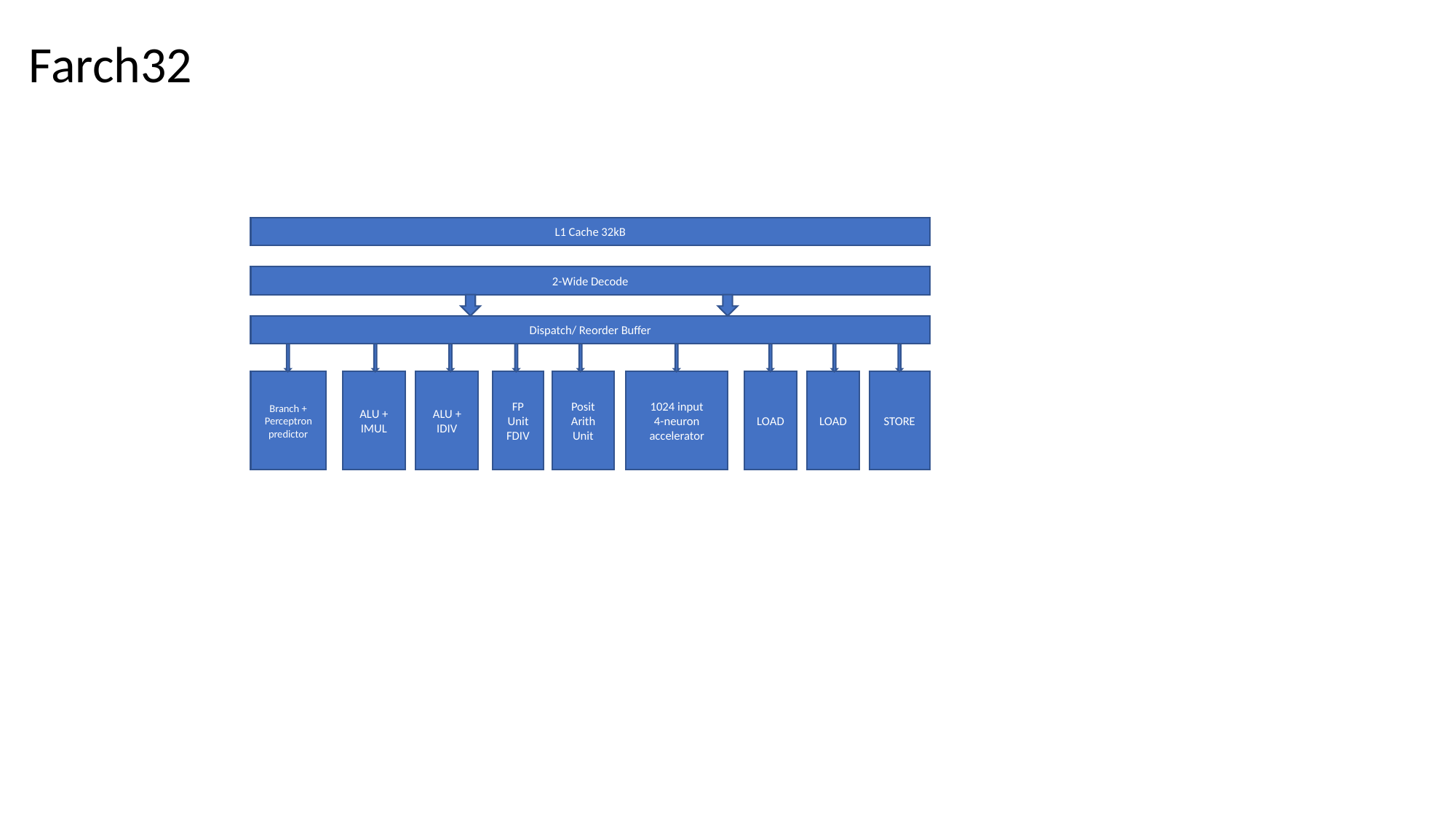

# Farch32
L1 Cache 32kB
2-Wide Decode

Dispatch/ Reorder Buffer

Branch +
Perceptron
predictor
ALU + IMUL
ALU + IDIV
FP Unit
FDIV
Posit
Arith
Unit
1024 input
4-neuron accelerator
LOAD
LOAD
STORE